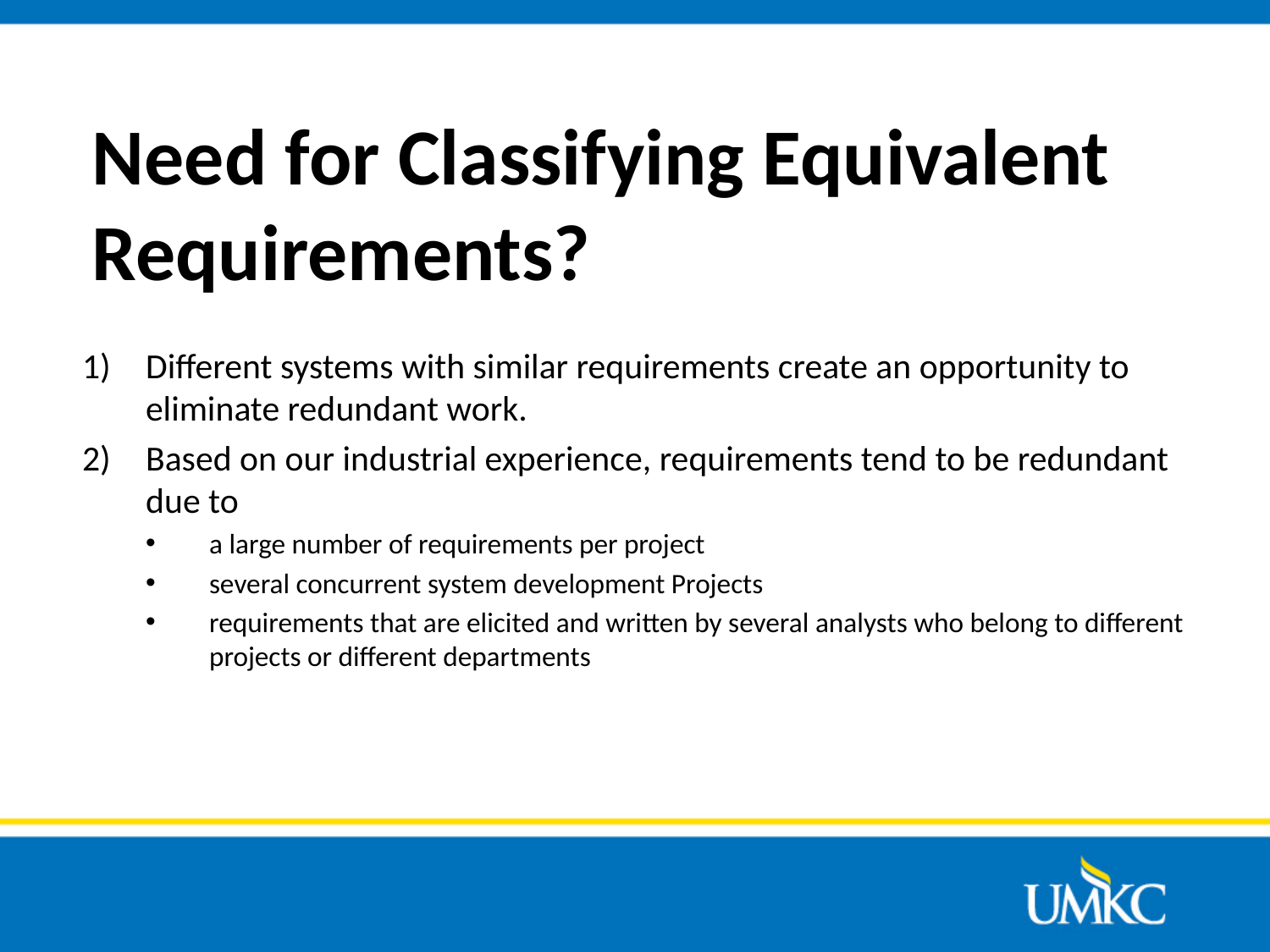

# Need for Classifying Equivalent Requirements?
Different systems with similar requirements create an opportunity to eliminate redundant work.
Based on our industrial experience, requirements tend to be redundant due to
a large number of requirements per project
several concurrent system development Projects
requirements that are elicited and written by several analysts who belong to different projects or different departments